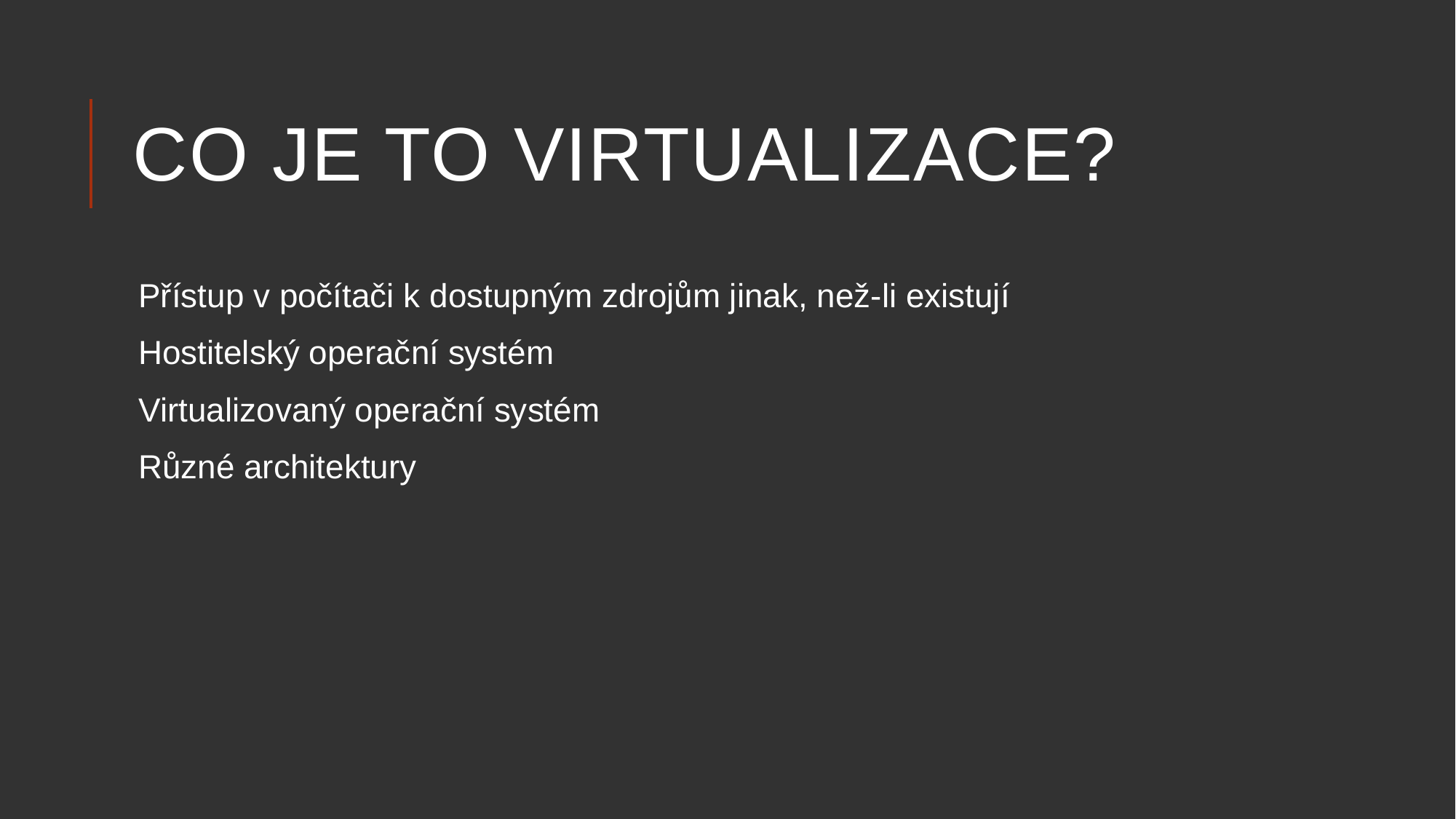

# Co je to virtualizace?
Přístup v počítači k dostupným zdrojům jinak, než-li existují
Hostitelský operační systém
Virtualizovaný operační systém
Různé architektury